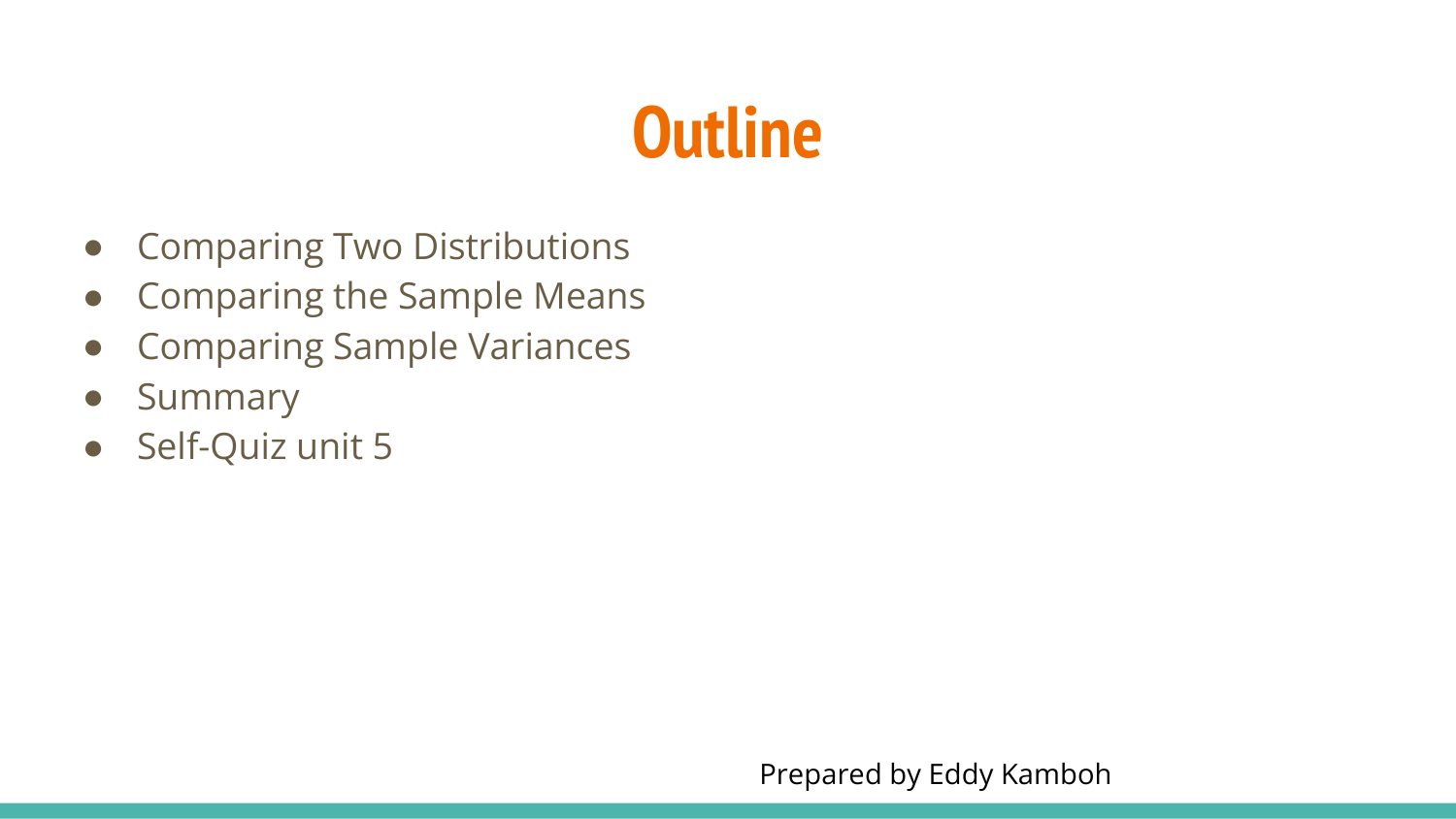

# Outline
Comparing Two Distributions
Comparing the Sample Means
Comparing Sample Variances
Summary
Self-Quiz unit 5